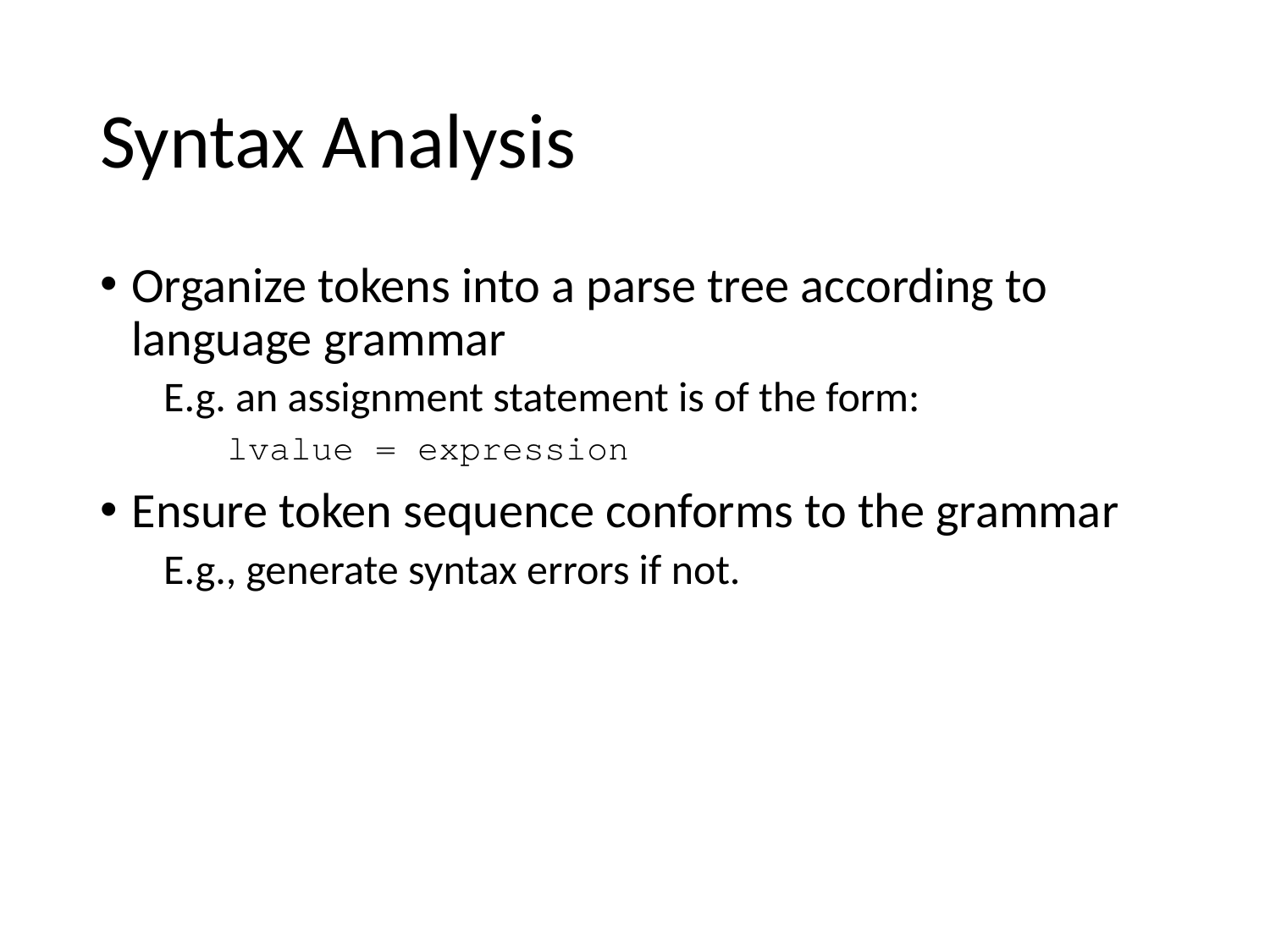

# Syntax Analysis
Organize tokens into a parse tree according to language grammar
E.g. an assignment statement is of the form:
lvalue = expression
Ensure token sequence conforms to the grammar
E.g., generate syntax errors if not.